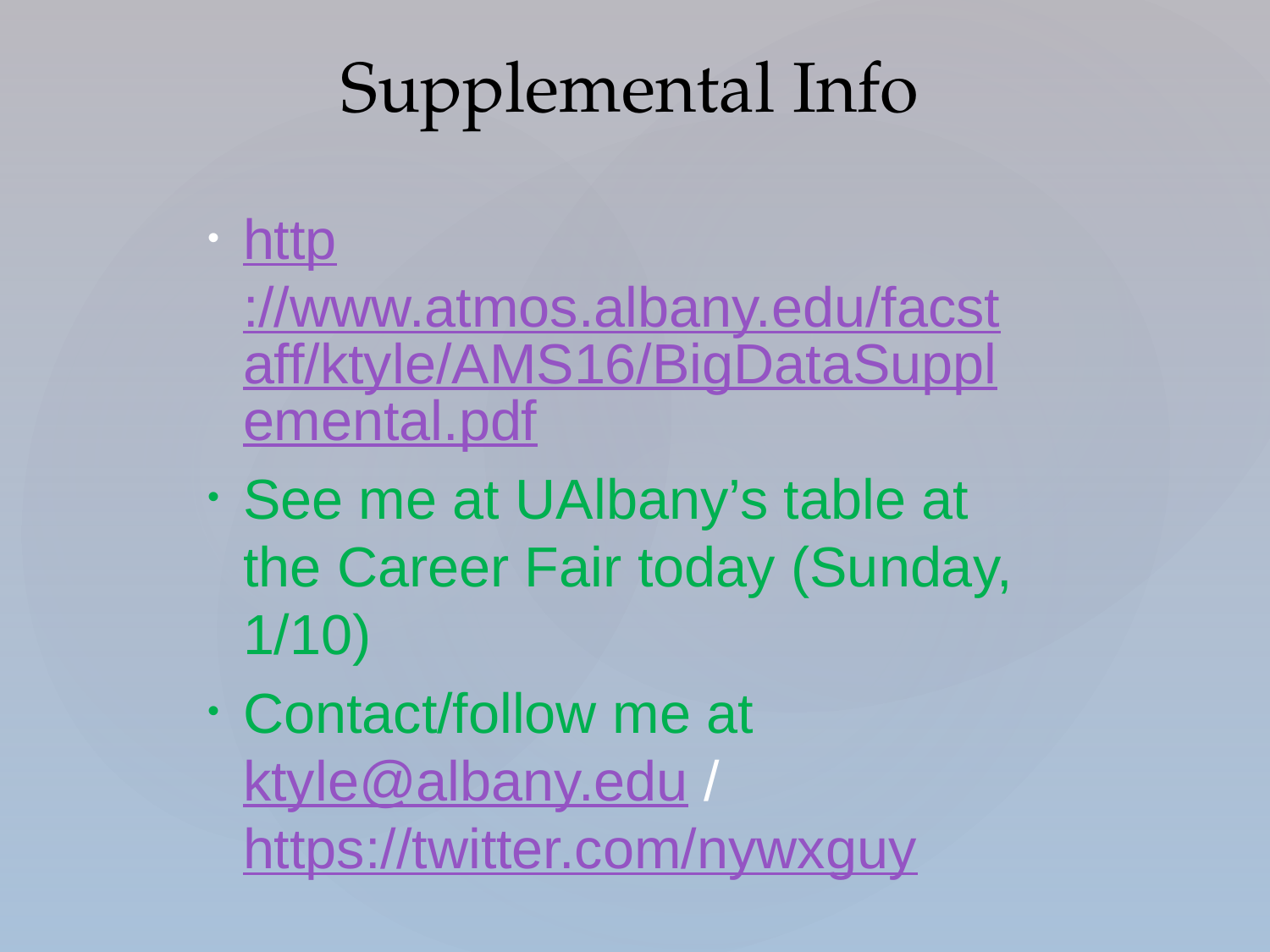

# Supplemental Info
http://www.atmos.albany.edu/facstaff/ktyle/AMS16/BigDataSupplemental.pdf
See me at UAlbany’s table at the Career Fair today (Sunday, 1/10)
Contact/follow me at ktyle@albany.edu / https://twitter.com/nywxguy